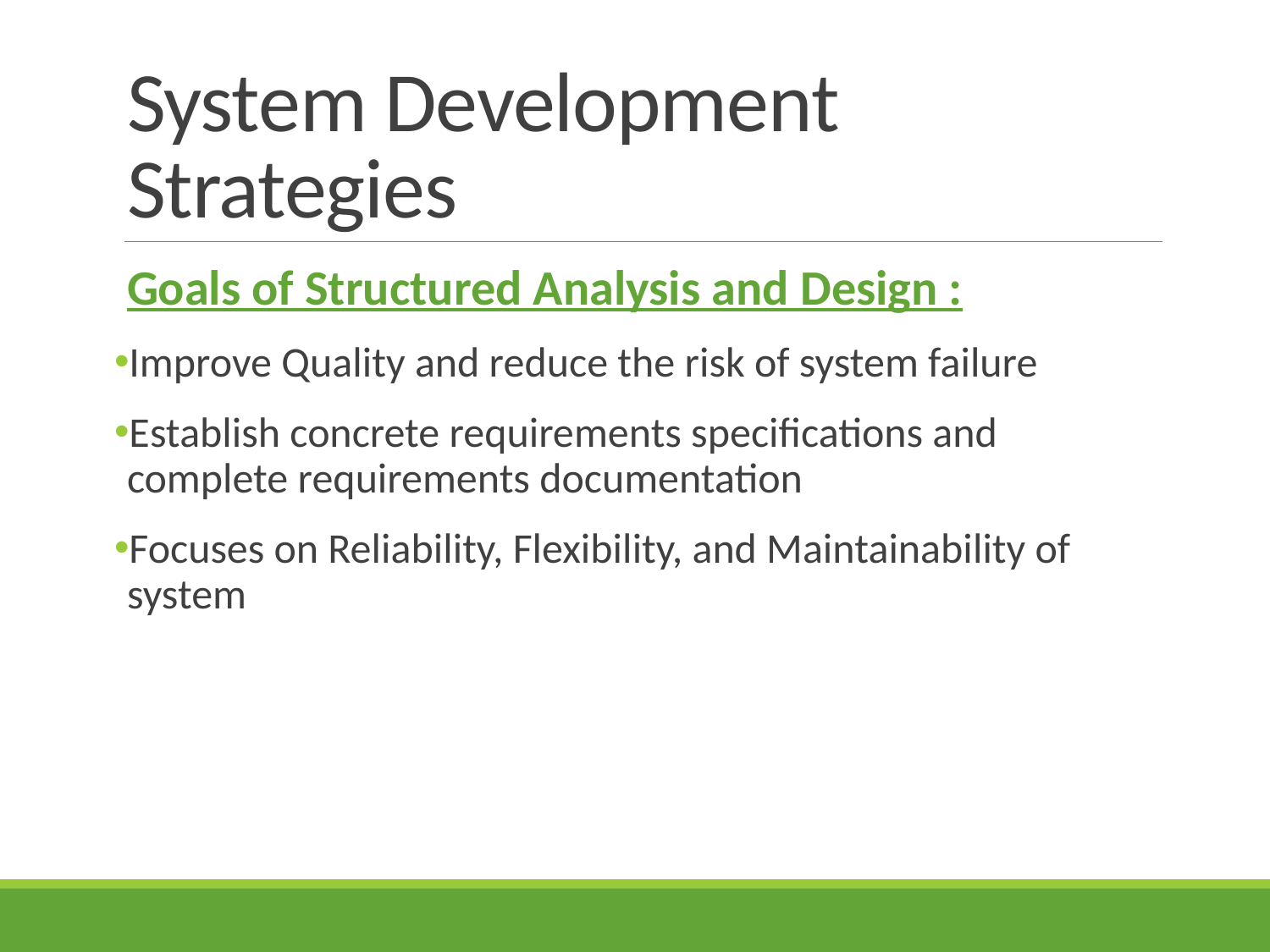

# System Development Strategies
Goals of Structured Analysis and Design :
Improve Quality and reduce the risk of system failure
Establish concrete requirements specifications and complete requirements documentation
Focuses on Reliability, Flexibility, and Maintainability of system